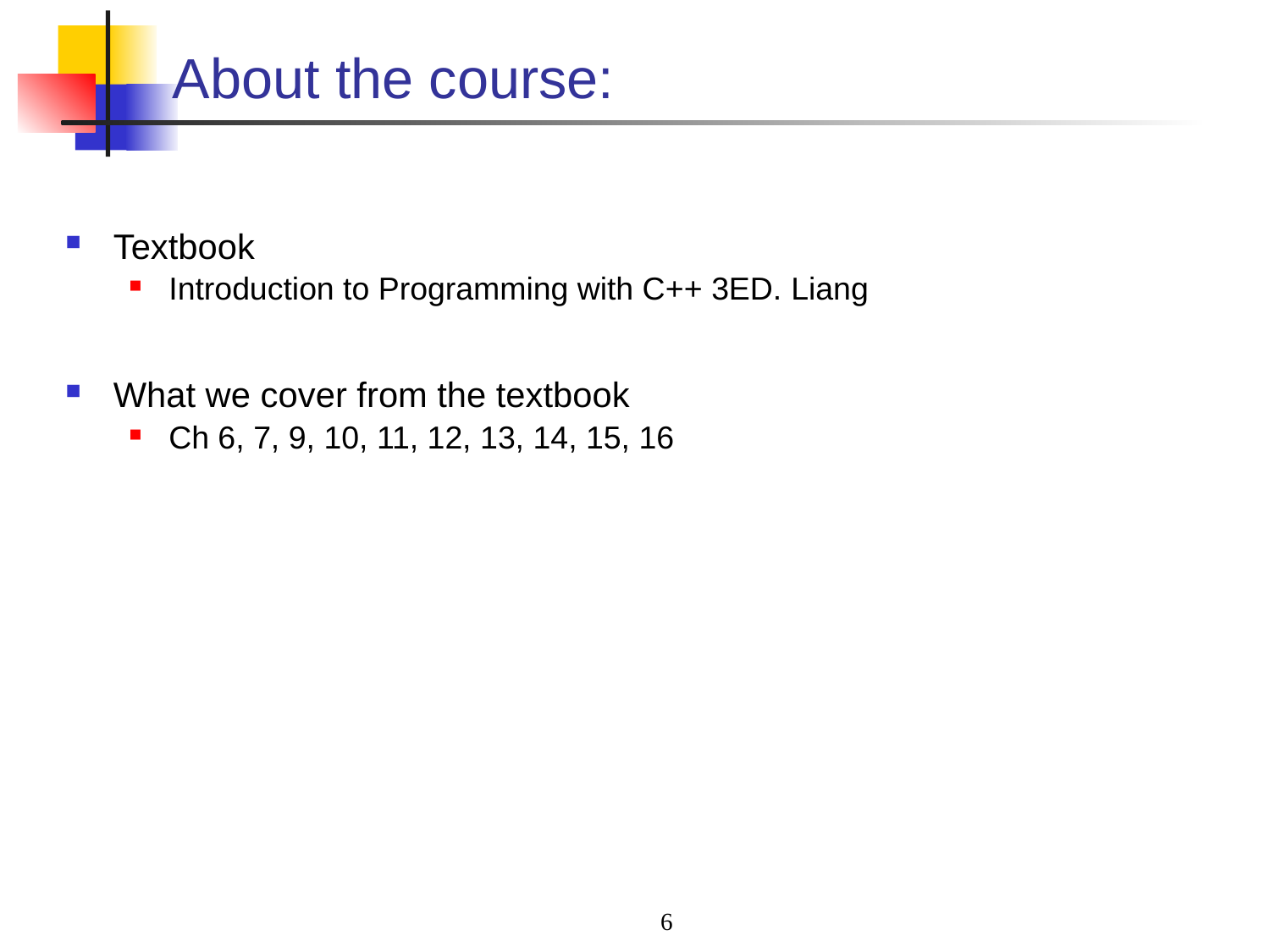

# About the course:
Textbook
Introduction to Programming with C++ 3ED. Liang

What we cover from the textbook
Ch 6, 7, 9, 10, 11, 12, 13, 14, 15, 16

6